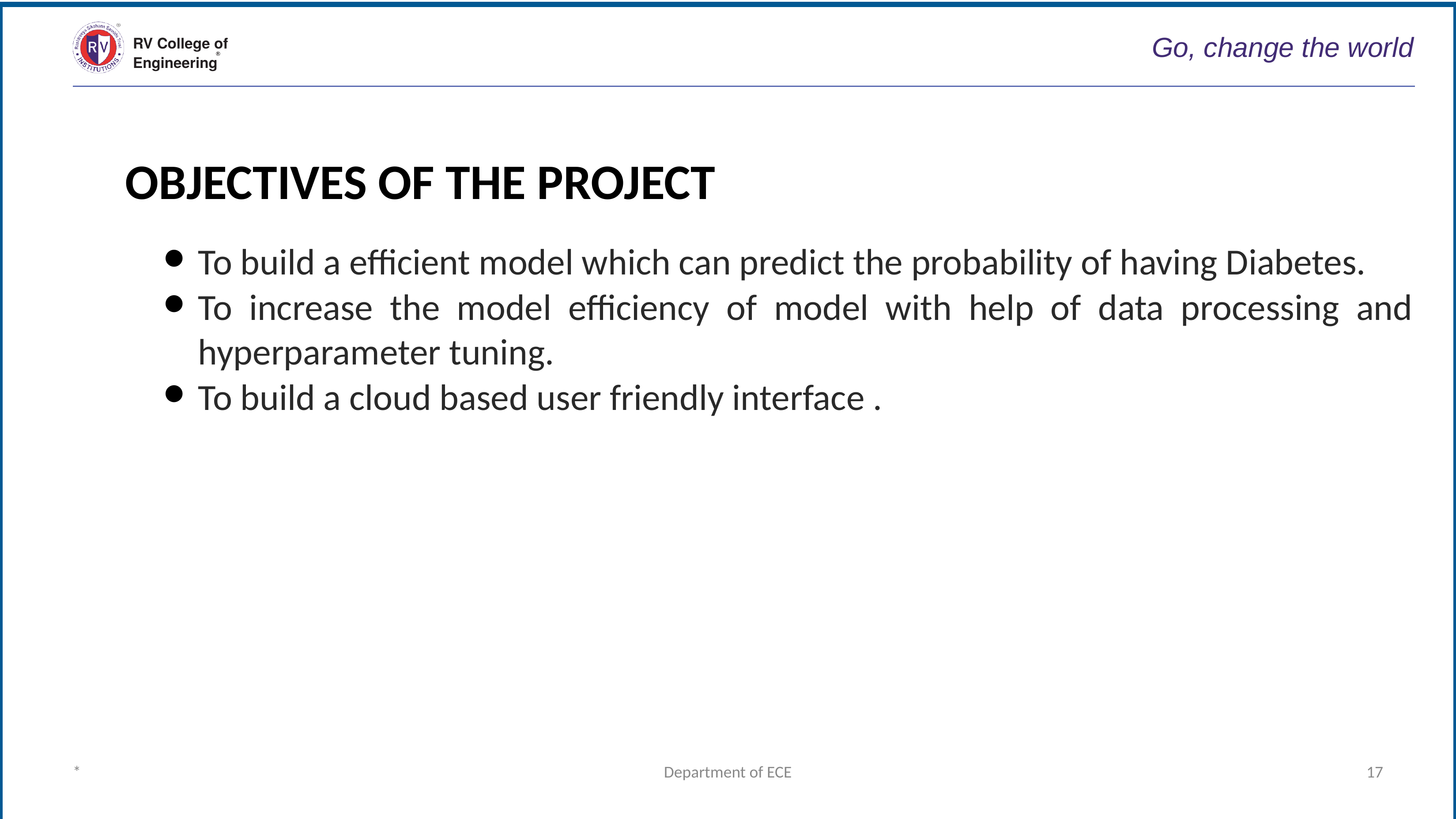

# Go, change the world
RV College of
Engineering

OBJECTIVES OF THE PROJECT
To build a efficient model which can predict the probability of having Diabetes.
To increase the model efficiency of model with help of data processing and hyperparameter tuning.
To build a cloud based user friendly interface .
*
Department of ECE
17